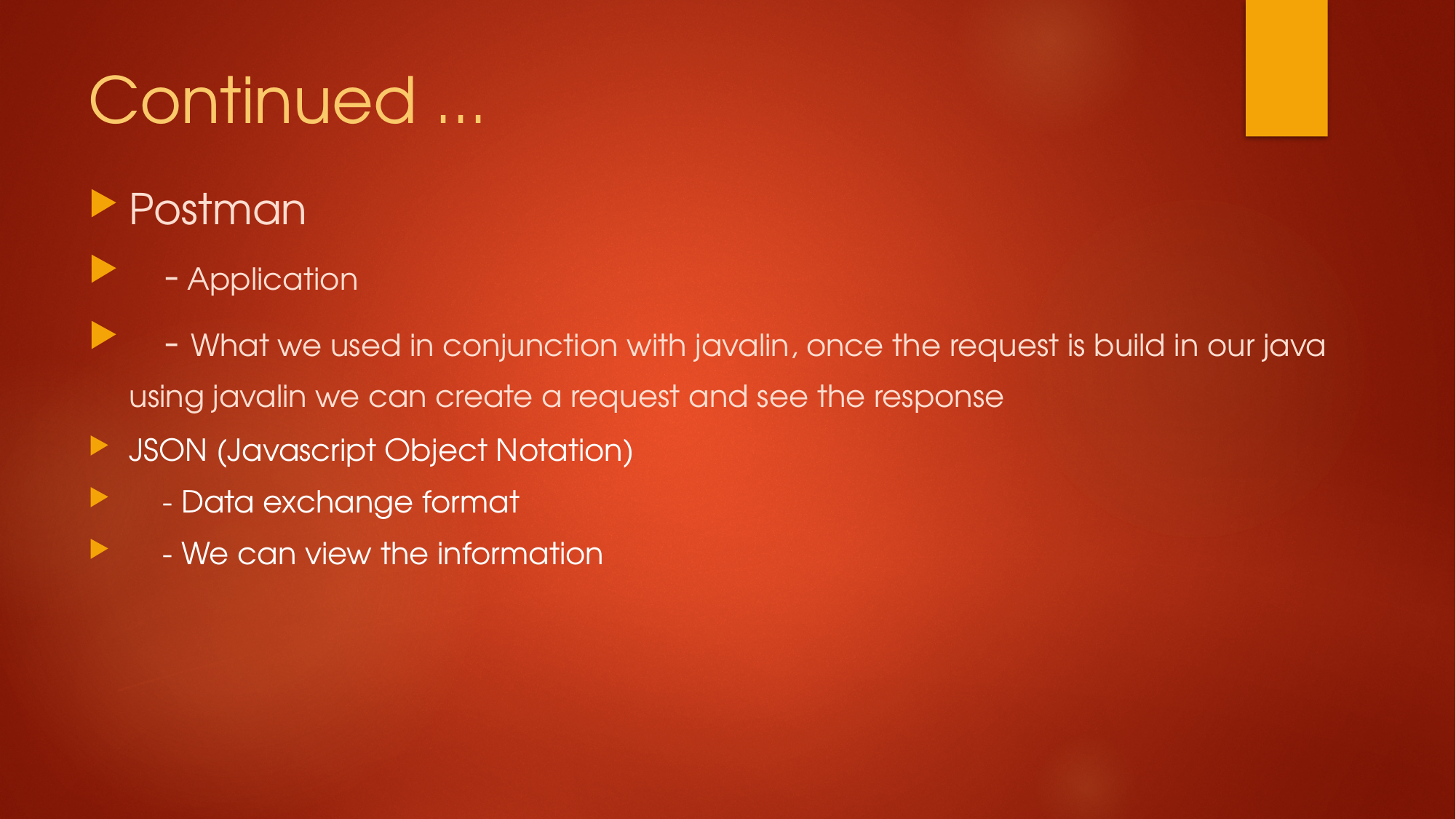

# Continued ...
Postman
   - Application
   - What we used in conjunction with javalin, once the request is build in our java using javalin we can create a request and see the response
JSON (Javascript Object Notation)
    - Data exchange format
    - We can view the information